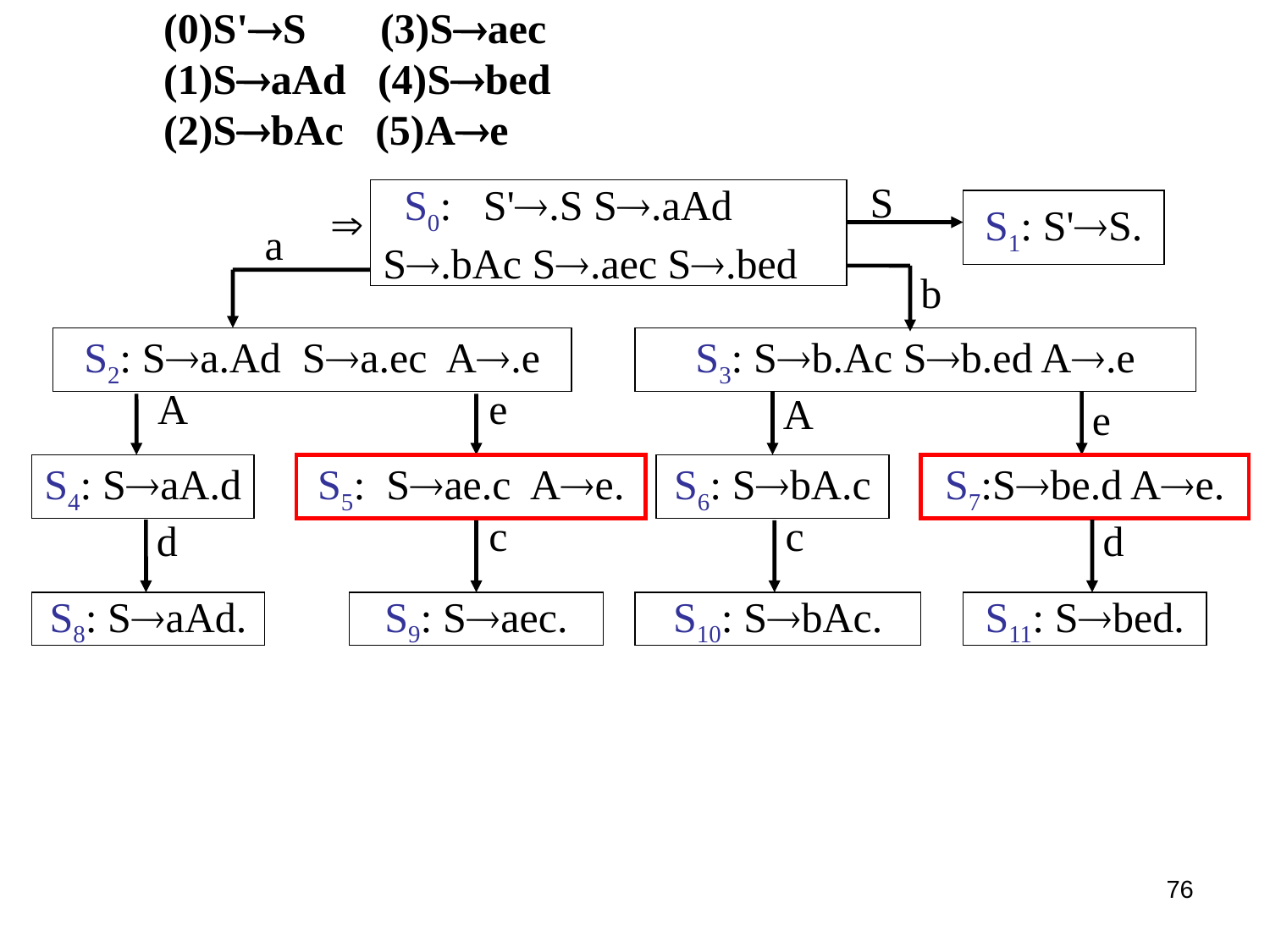

(0)S'→S       (3)S→aec
             (1)S→aAd   (4)S→bed
             (2)S→bAc   (5)A→e
S

  S0:   S'→.S S→.aAd
S→.bAc S→.aec S→.bed
⇒
S1: S'→S.
a

b

S2: S→a.Ad  S→a.ec  A→.e
S3: S→b.Ac S→b.ed A→.e
A

e

A

e

S4: S→aA.d
S5:  S→ae.c  A→e.
S6: S→bA.c
S7:S→be.d A→e.
c

c

d

d

S8: S→aAd.
S9: S→aec.
S10: S→bAc.
S11: S→bed.

76